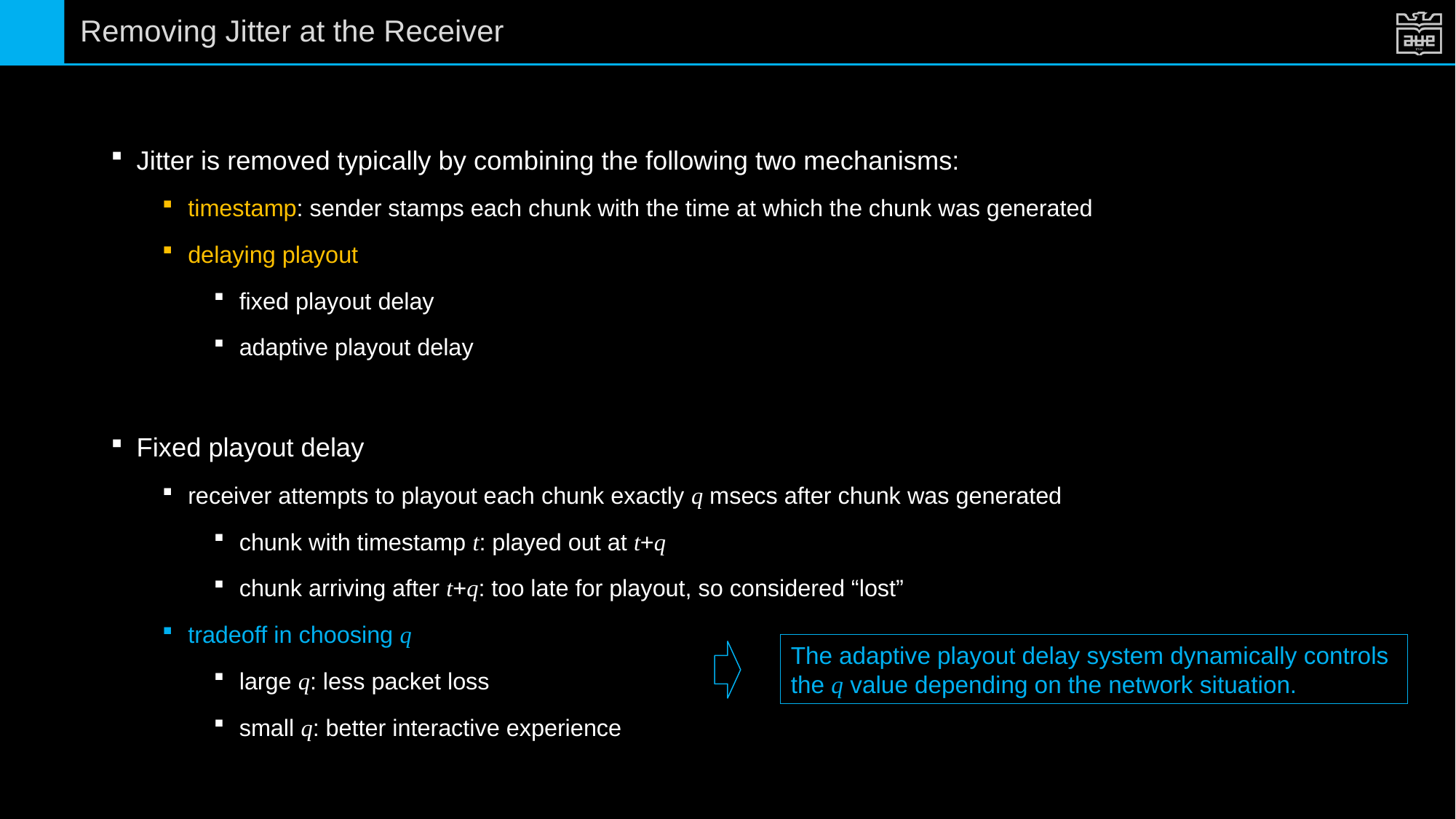

# Removing Jitter at the Receiver
Jitter is removed typically by combining the following two mechanisms:
timestamp: sender stamps each chunk with the time at which the chunk was generated
delaying playout
fixed playout delay
adaptive playout delay

Fixed playout delay
receiver attempts to playout each chunk exactly q msecs after chunk was generated
chunk with timestamp t: played out at t+q
chunk arriving after t+q: too late for playout, so considered “lost”
tradeoff in choosing q
large q: less packet loss
small q: better interactive experience
The adaptive playout delay system dynamically controls
the q value depending on the network situation.